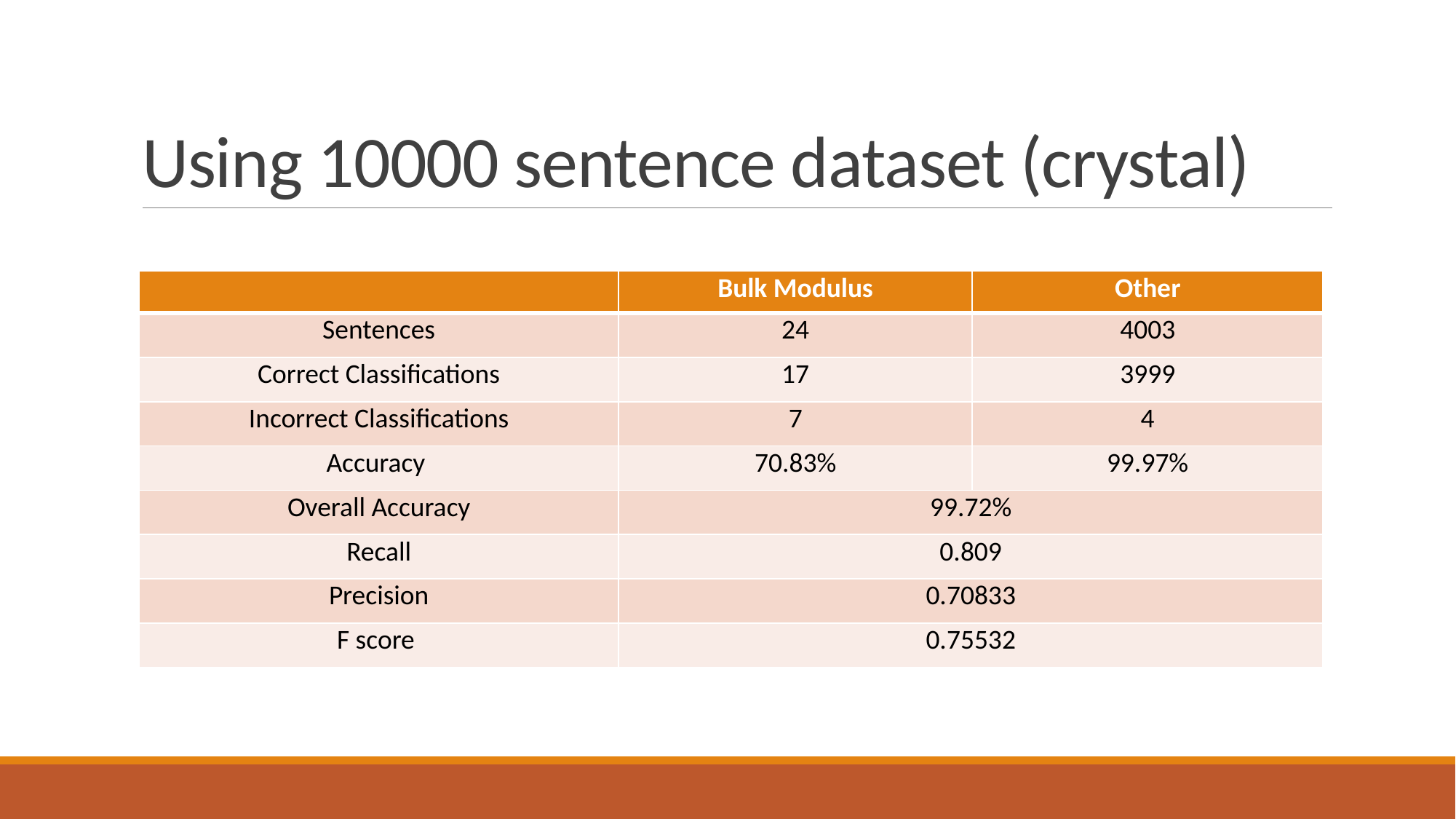

# Using 10000 sentence dataset (crystal)
|  | Bulk Modulus | Other |
| --- | --- | --- |
| Sentences | 24 | 4003 |
| Correct Classifications | 17 | 3999 |
| Incorrect Classifications | 7 | 4 |
| Accuracy | 70.83% | 99.97% |
| Overall Accuracy | 99.72% |  |
| Recall | 0.809 |  |
| Precision | 0.70833 |  |
| F score | 0.75532 |  |